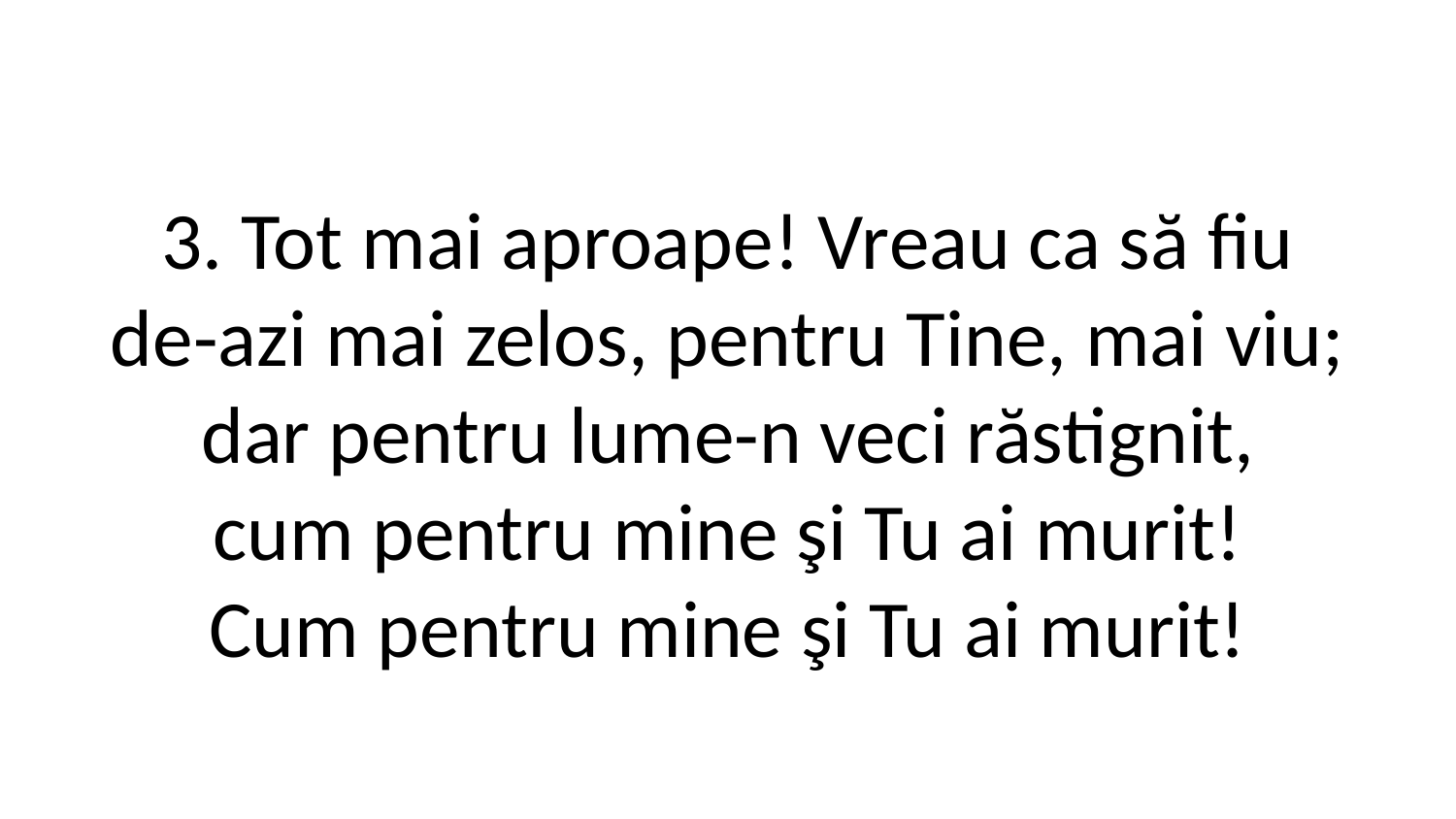

3. Tot mai aproape! Vreau ca să fiu
de-azi mai zelos, pentru Tine, mai viu;
dar pentru lume-n veci răstignit,
cum pentru mine şi Tu ai murit!
Cum pentru mine şi Tu ai murit!